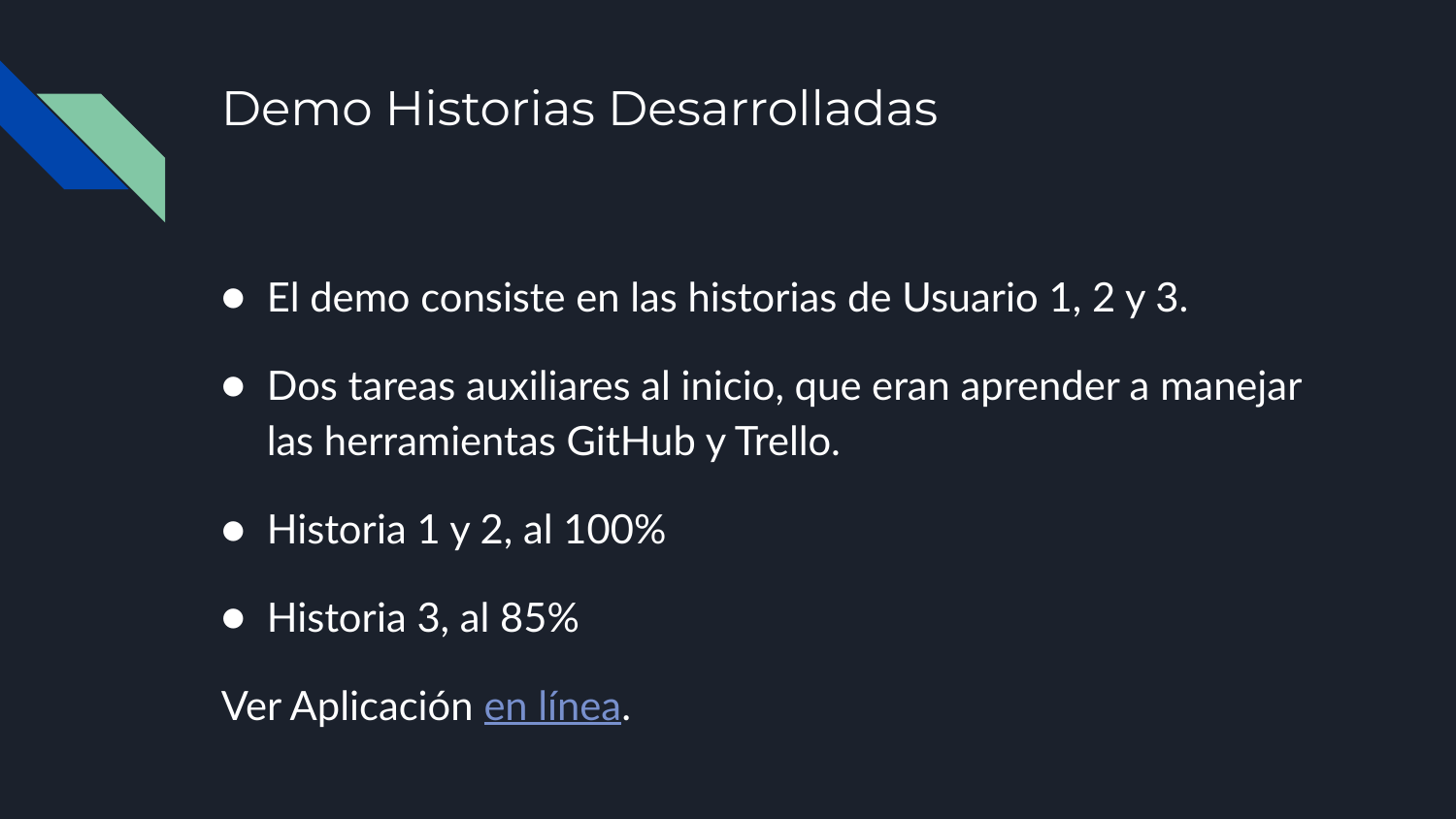

# Demo Historias Desarrolladas
El demo consiste en las historias de Usuario 1, 2 y 3.
Dos tareas auxiliares al inicio, que eran aprender a manejar las herramientas GitHub y Trello.
Historia 1 y 2, al 100%
Historia 3, al 85%
Ver Aplicación en línea.